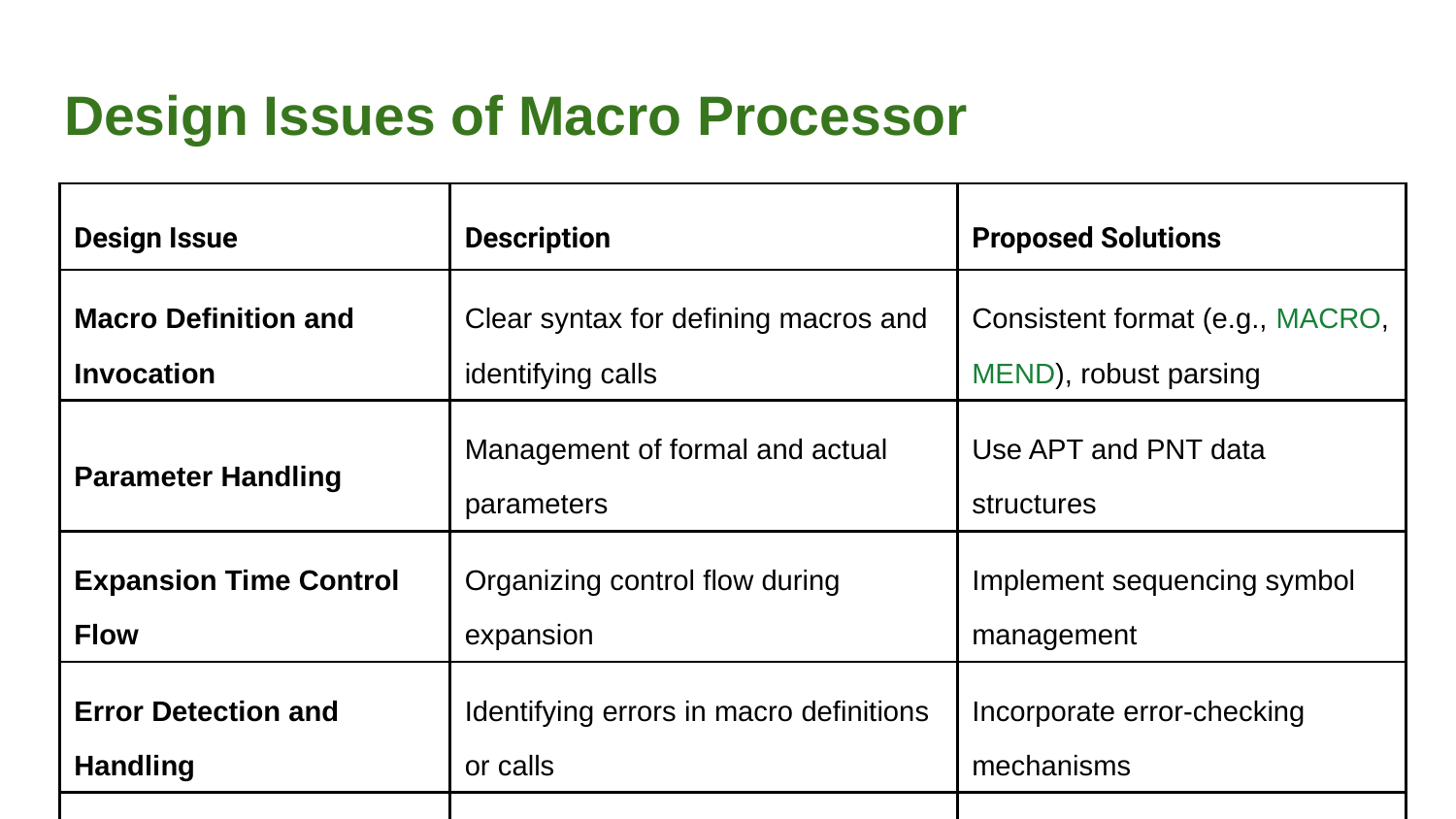

# Design Issues of Macro Processor

| Design Issue | Description | Proposed Solutions |
| --- | --- | --- |
| Macro Definition and Invocation | Clear syntax for defining macros and identifying calls | Consistent format (e.g., MACRO, MEND), robust parsing |
| Parameter Handling | Management of formal and actual parameters | Use APT and PNT data structures |
| Expansion Time Control Flow | Organizing control flow during expansion | Implement sequencing symbol management |
| Error Detection and Handling | Identifying errors in macro definitions or calls | Incorporate error-checking mechanisms |
| Memory Management | Efficiently managing memory for storing definitions and parameters | Optimize memory allocation strategies |